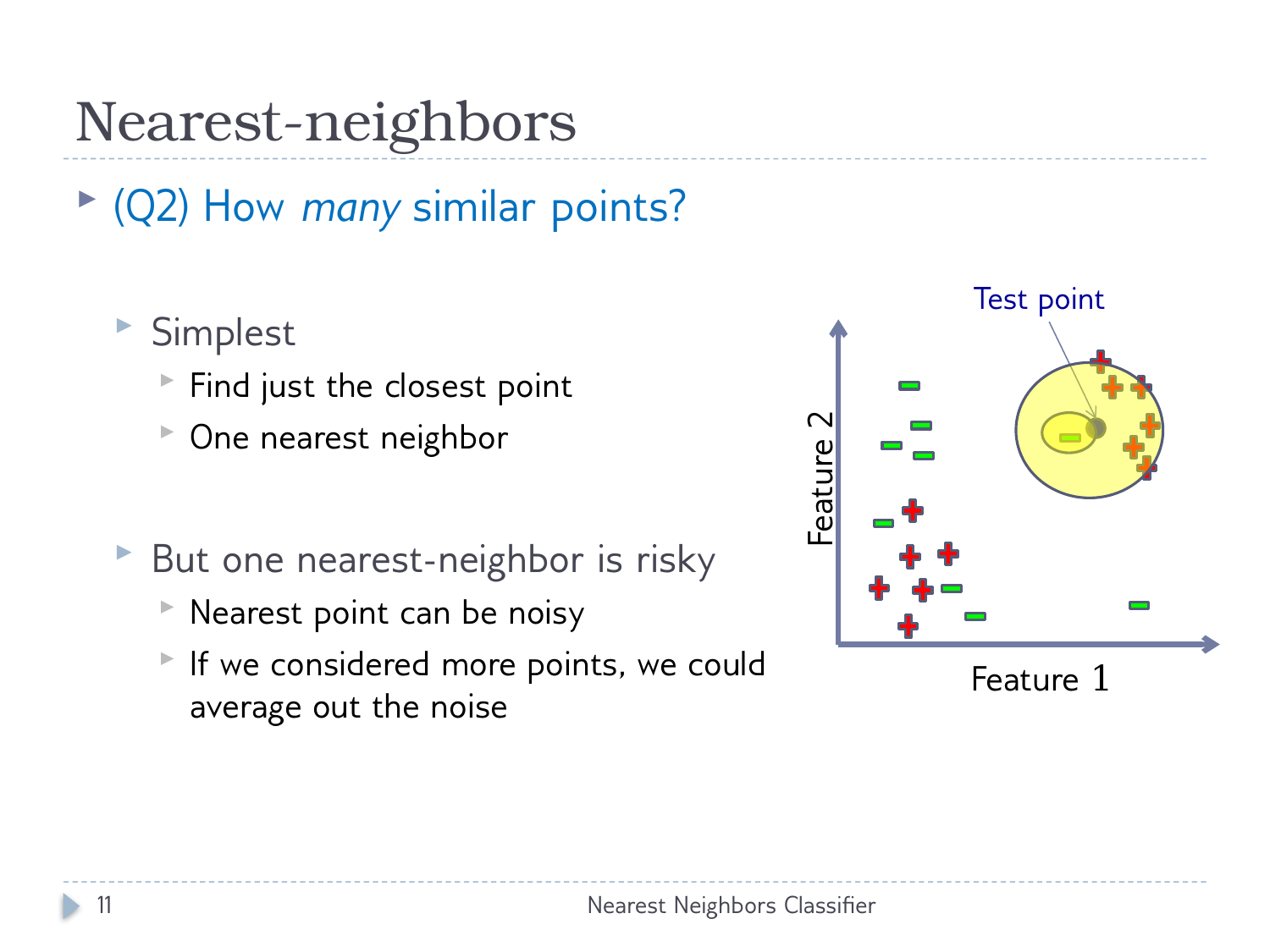

# Nearest-neighbors
(Q2) How many similar points?

Simplest
Find just the closest point
One nearest neighbor

But one nearest-neighbor is risky
Nearest point can be noisy
If we considered more points, we could
average out the noise

Test point

Feature 1

Feature 2
11
Nearest Neighbors Classifier